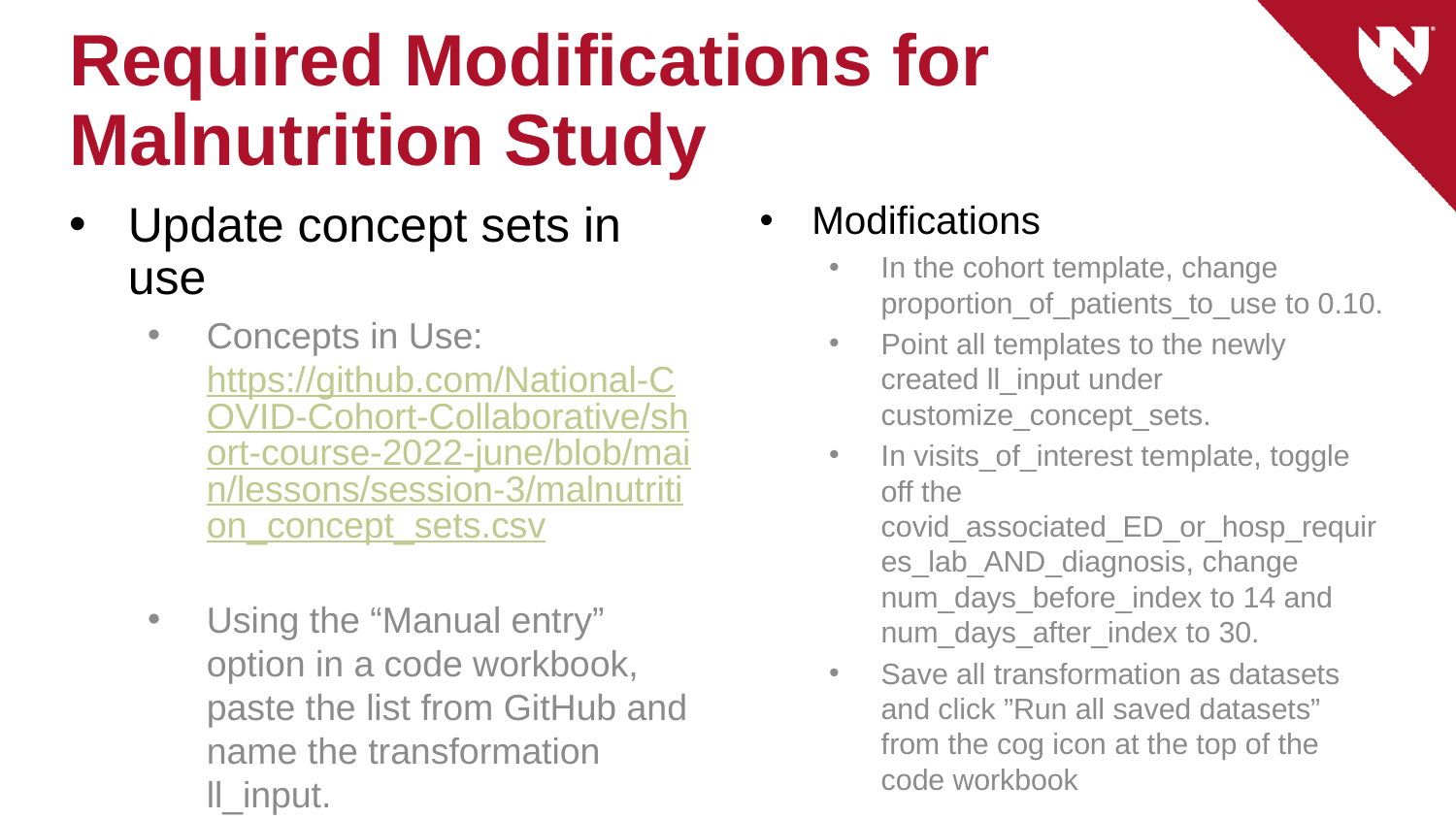

# Required Modifications for Malnutrition Study
Update concept sets in use
Concepts in Use: https://github.com/National-COVID-Cohort-Collaborative/short-course-2022-june/blob/main/lessons/session-3/malnutrition_concept_sets.csv
Using the “Manual entry” option in a code workbook, paste the list from GitHub and name the transformation ll_input.
Toggle “Save as dataset” and run the transform
Modifications
In the cohort template, change proportion_of_patients_to_use to 0.10.
Point all templates to the newly created ll_input under customize_concept_sets.
In visits_of_interest template, toggle off the covid_associated_ED_or_hosp_requires_lab_AND_diagnosis, change num_days_before_index to 14 and num_days_after_index to 30.
Save all transformation as datasets and click ”Run all saved datasets” from the cog icon at the top of the code workbook